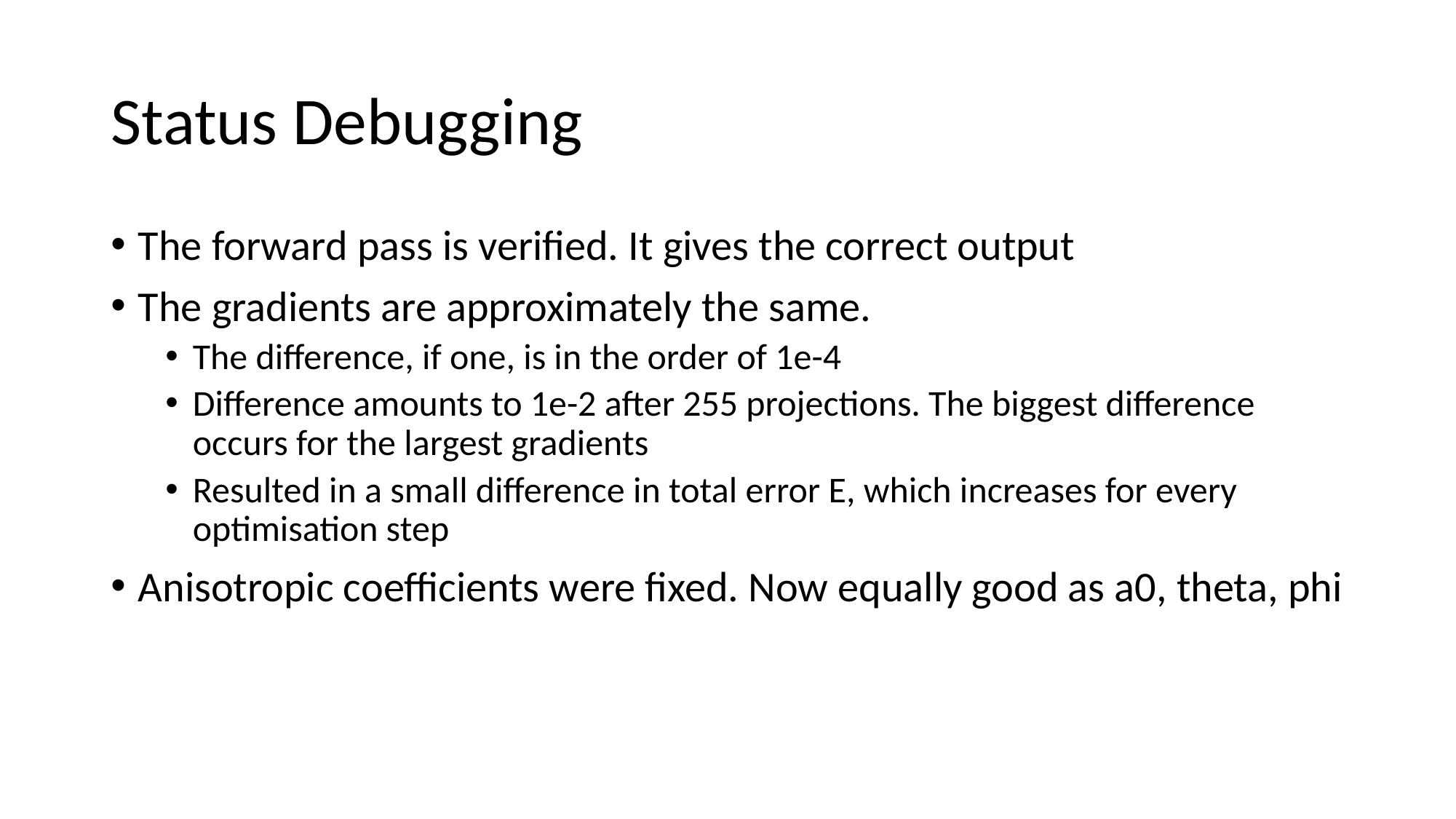

# Status Debugging
The forward pass is verified. It gives the correct output
The gradients are approximately the same.
The difference, if one, is in the order of 1e-4
Difference amounts to 1e-2 after 255 projections. The biggest difference occurs for the largest gradients
Resulted in a small difference in total error E, which increases for every optimisation step
Anisotropic coefficients were fixed. Now equally good as a0, theta, phi